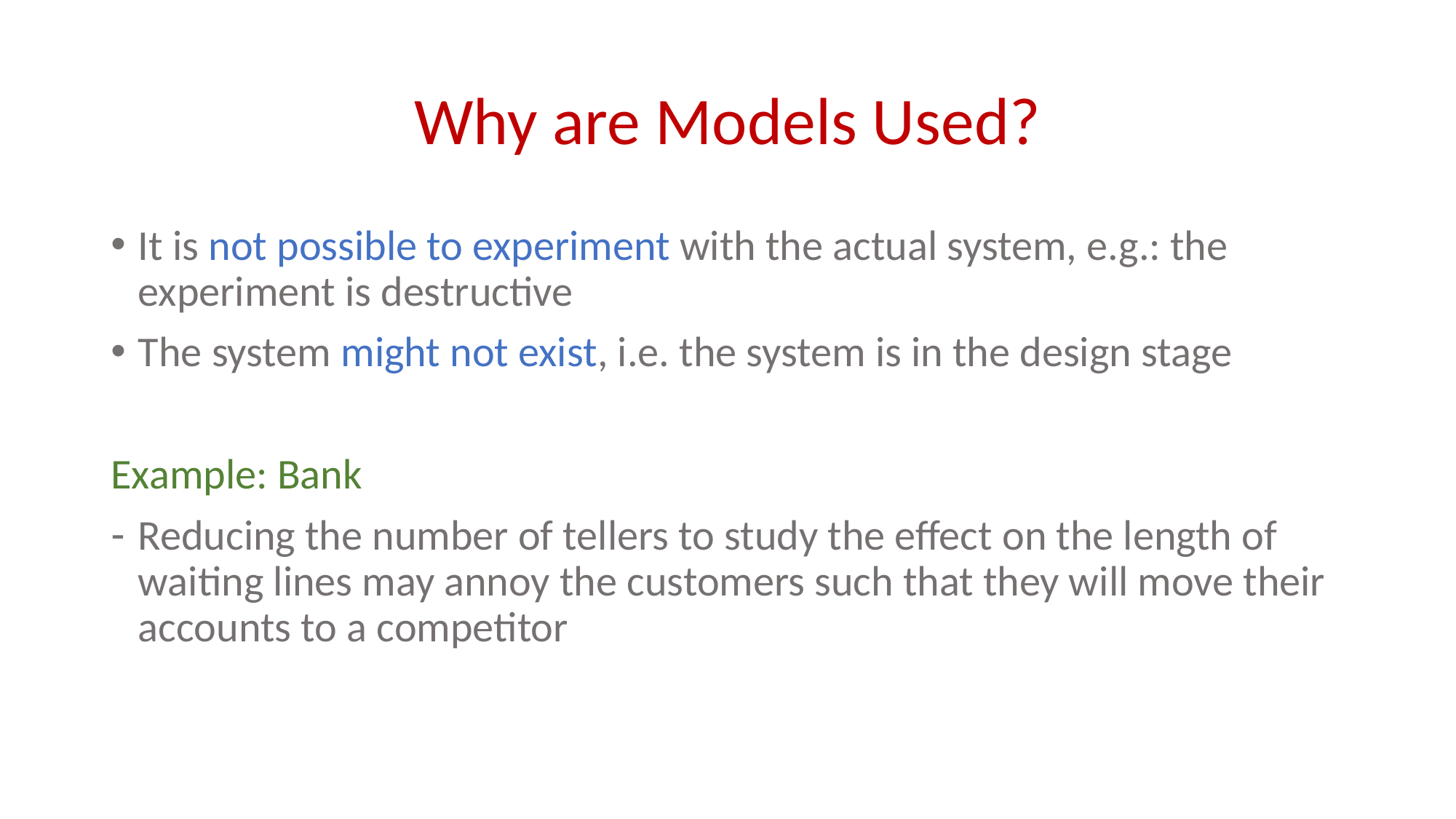

# Why are Models Used?
It is not possible to experiment with the actual system, e.g.: the experiment is destructive
The system might not exist, i.e. the system is in the design stage

Example: Bank
Reducing the number of tellers to study the effect on the length of waiting lines may annoy the customers such that they will move their accounts to a competitor